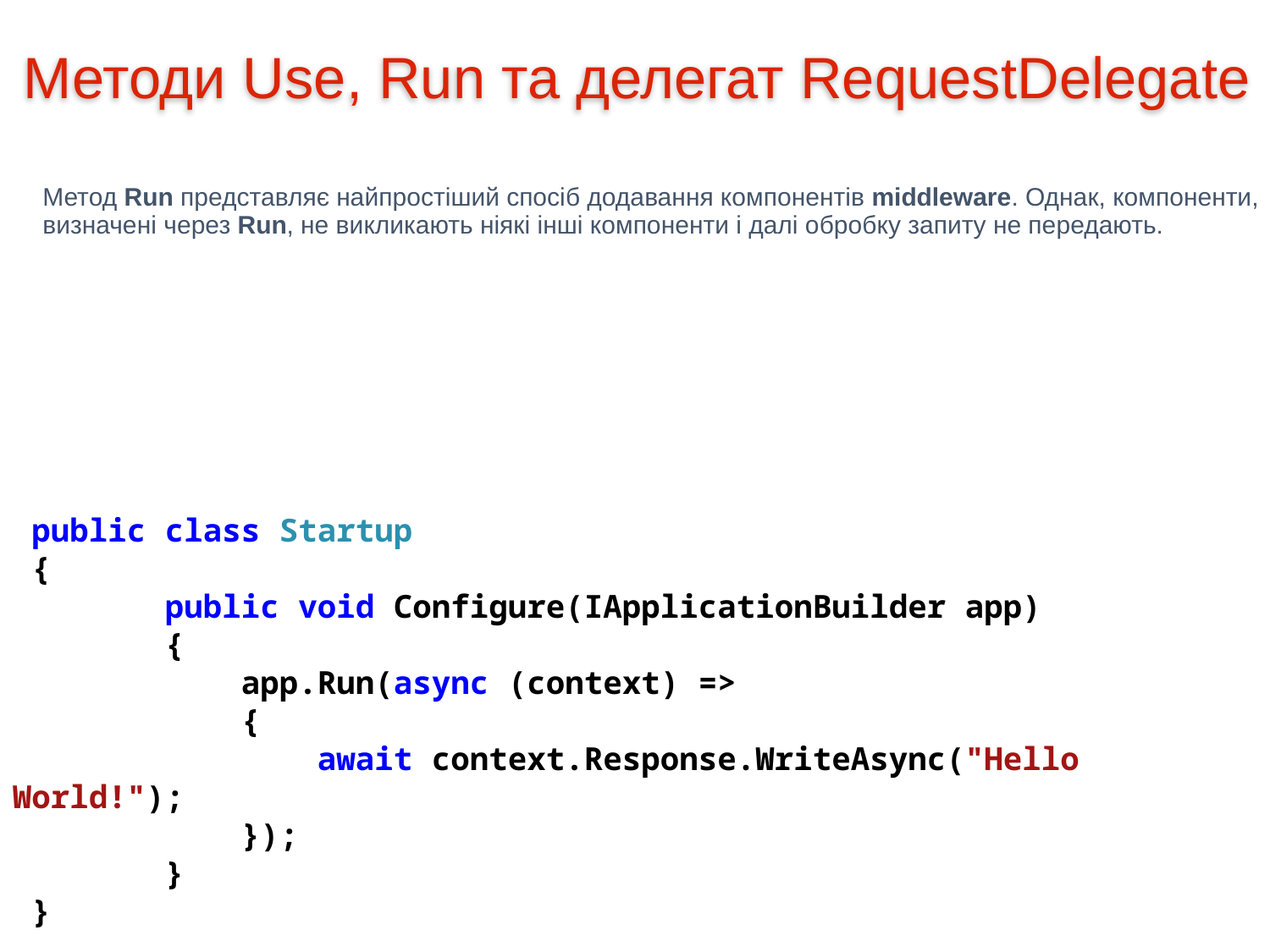

# Методи Use, Run та делегат RequestDelegate
Метод Run представляє найпростіший спосіб додавання компонентів middleware. Однак, компоненти, визначені через Run, не викликають ніякі інші компоненти і далі обробку запиту не передають.
 public class Startup
 {
        public void Configure(IApplicationBuilder app)
        {
            app.Run(async (context) =>
            {
                await context.Response.WriteAsync("Hello World!");
            });
        }
 }